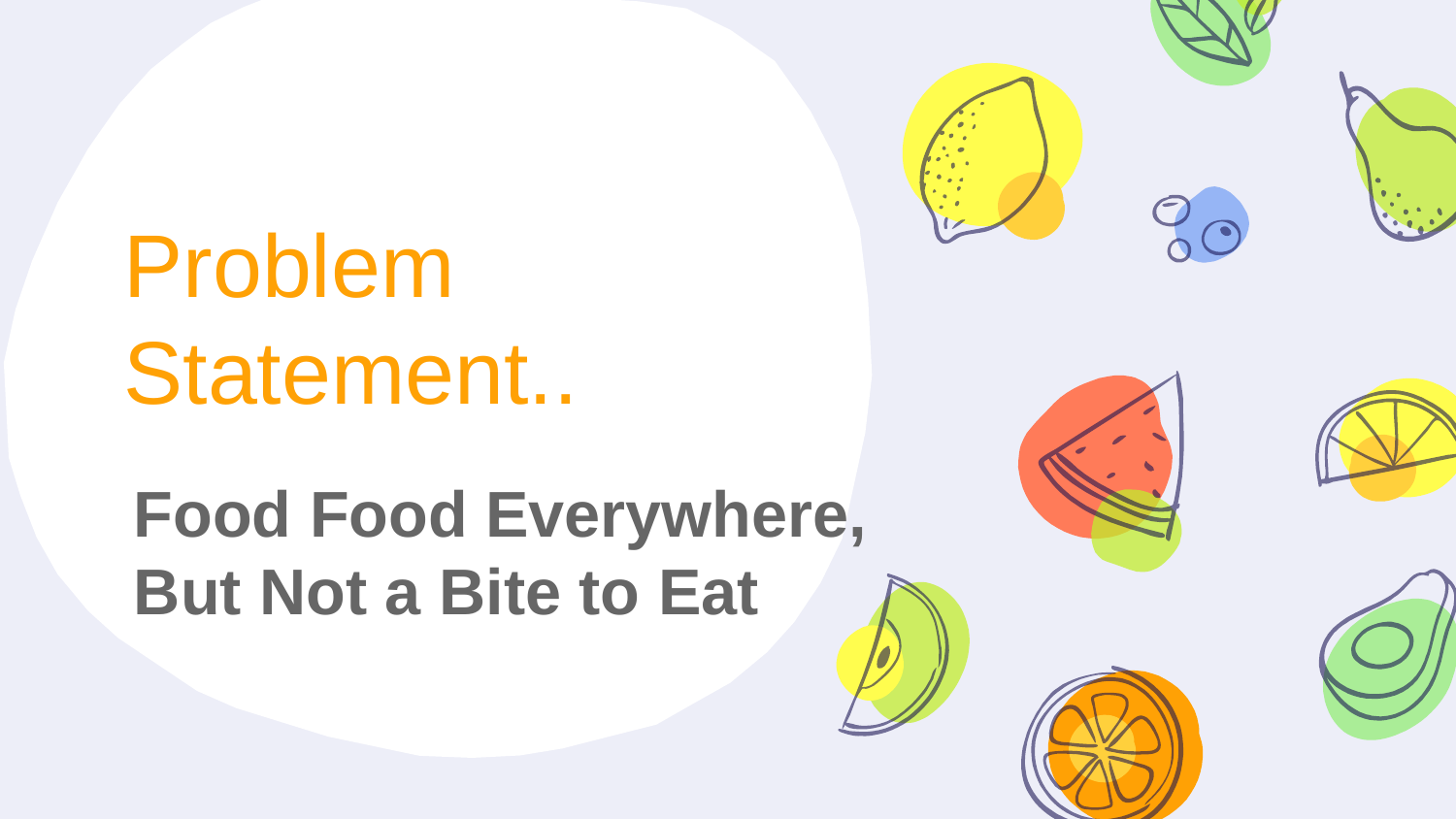

# Problem Statement..
Food Food Everywhere,
But Not a Bite to Eat